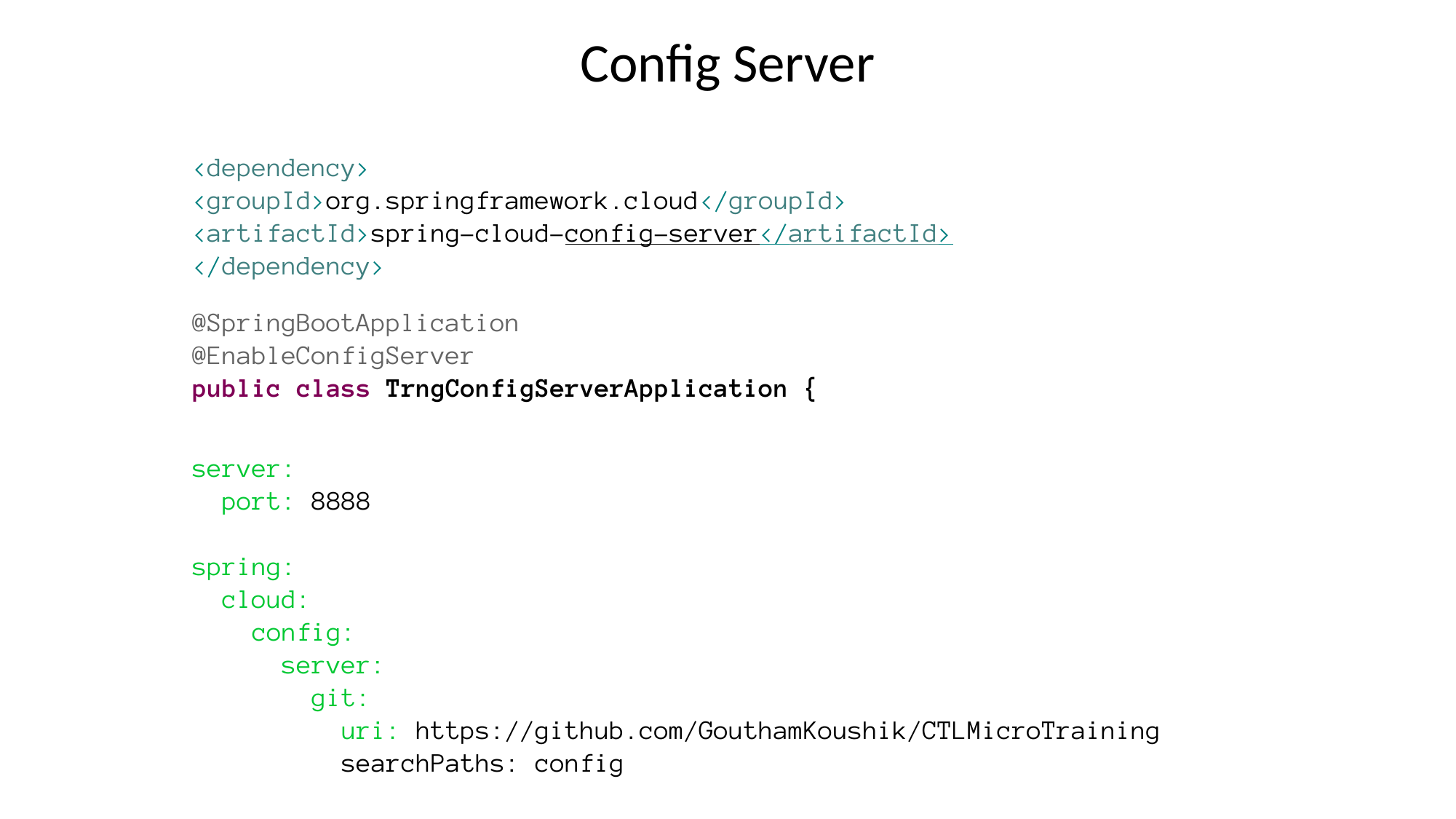

# Config Server
<dependency>
<groupId>org.springframework.cloud</groupId>
<artifactId>spring-cloud-config-server</artifactId>
</dependency>
@SpringBootApplication
@EnableConfigServer
public class TrngConfigServerApplication {
server:
  port: 8888

spring:
  cloud:
    config:
      server:
        git:
          uri: https://github.com/GouthamKoushik/CTLMicroTraining
          searchPaths: config